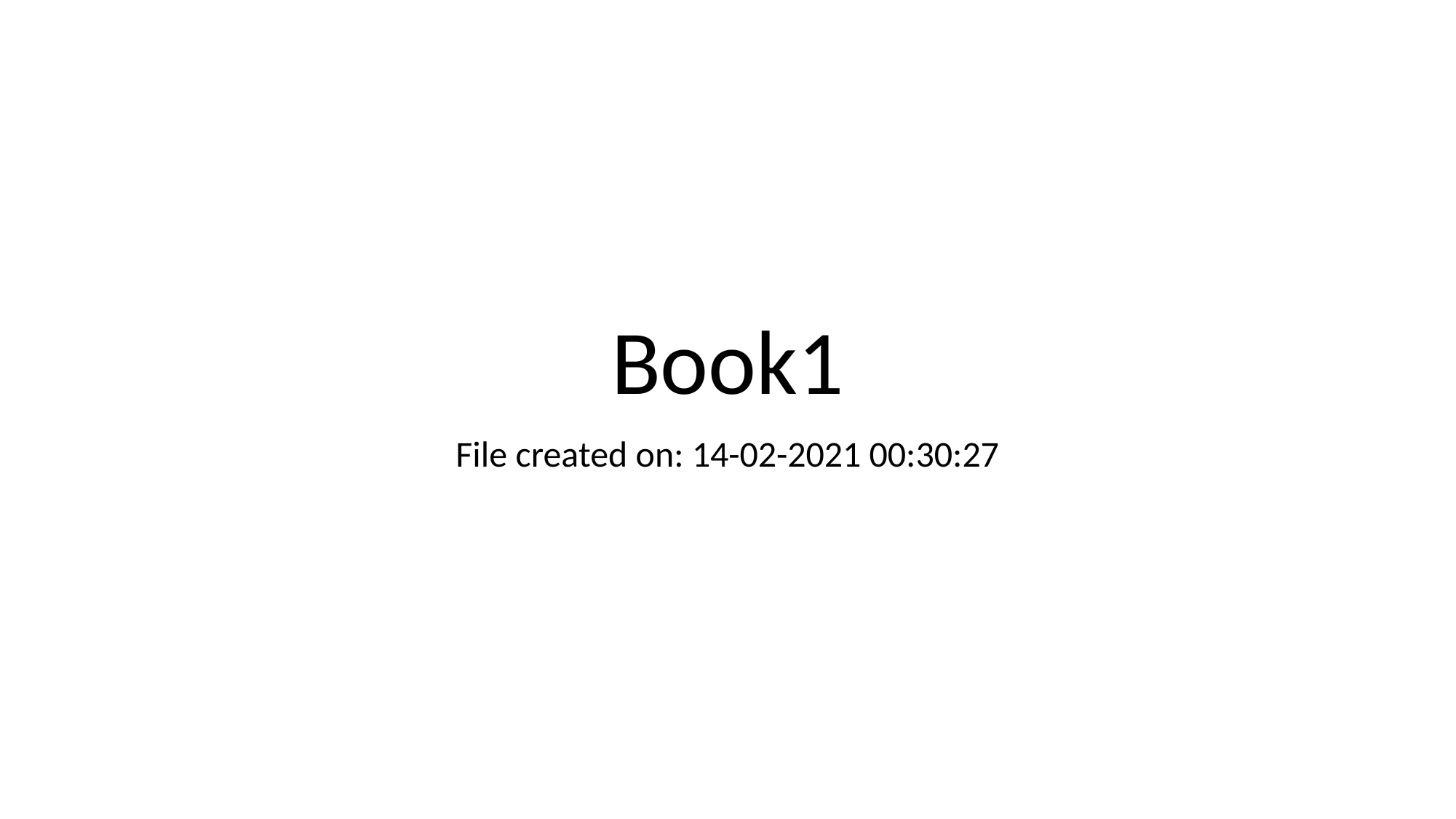

# Book1
File created on: 14-02-2021 00:30:27